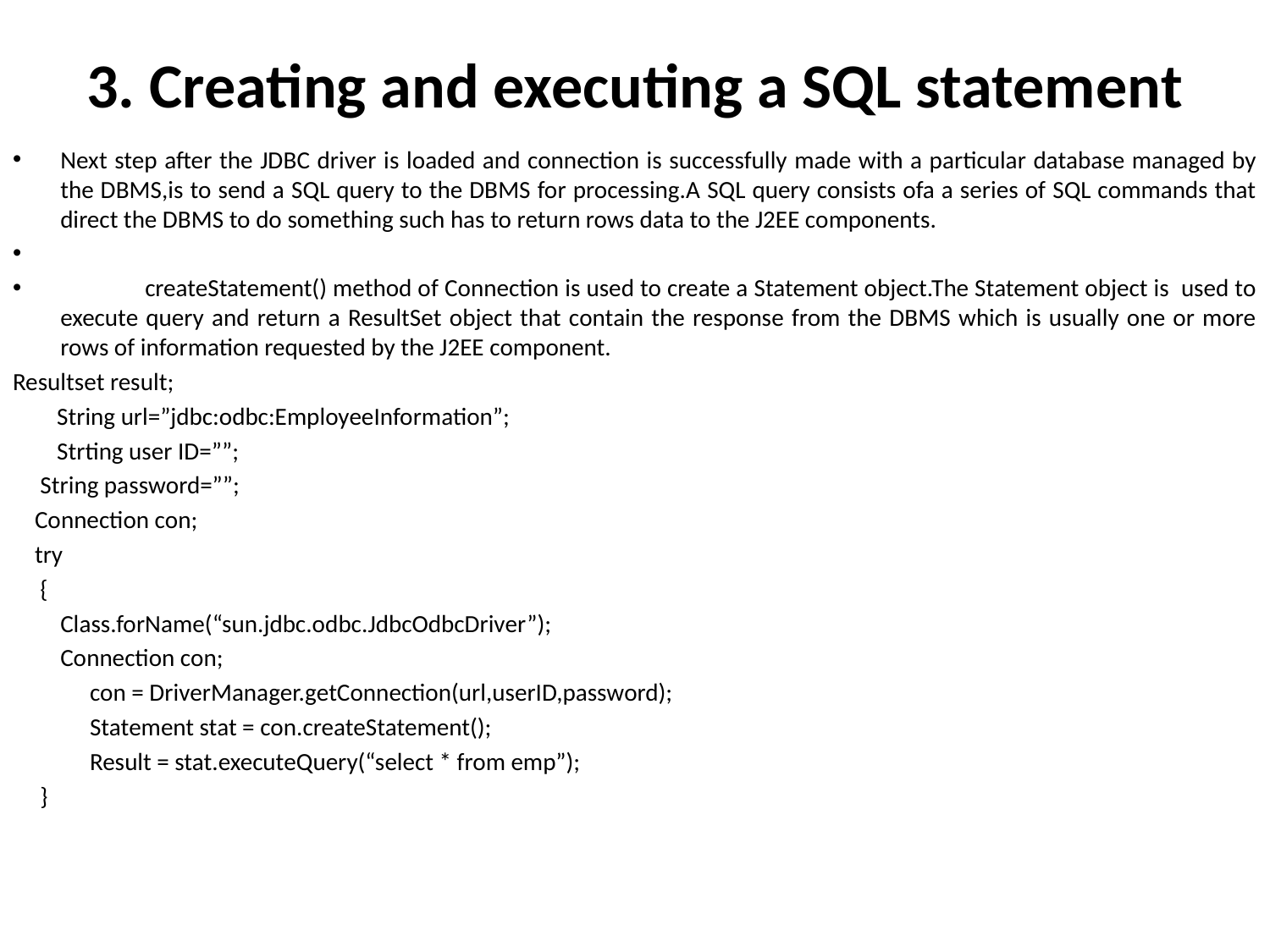

# 3. Creating and executing a SQL statement
Next step after the JDBC driver is loaded and connection is successfully made with a particular database managed by the DBMS,is to send a SQL query to the DBMS for processing.A SQL query consists ofa a series of SQL commands that direct the DBMS to do something such has to return rows data to the J2EE components.

              createStatement() method of Connection is used to create a Statement object.The Statement object is  used to execute query and return a ResultSet object that contain the response from the DBMS which is usually one or more rows of information requested by the J2EE component.
Resultset result;
        String url=”jdbc:odbc:EmployeeInformation”;
        Strting user ID=””;
     String password=””;
    Connection con;
    try
     {
    	Class.forName(“sun.jdbc.odbc.JdbcOdbcDriver”);
 	Connection con;
              con = DriverManager.getConnection(url,userID,password);
              Statement stat = con.createStatement();
              Result = stat.executeQuery(“select * from emp”);
     }